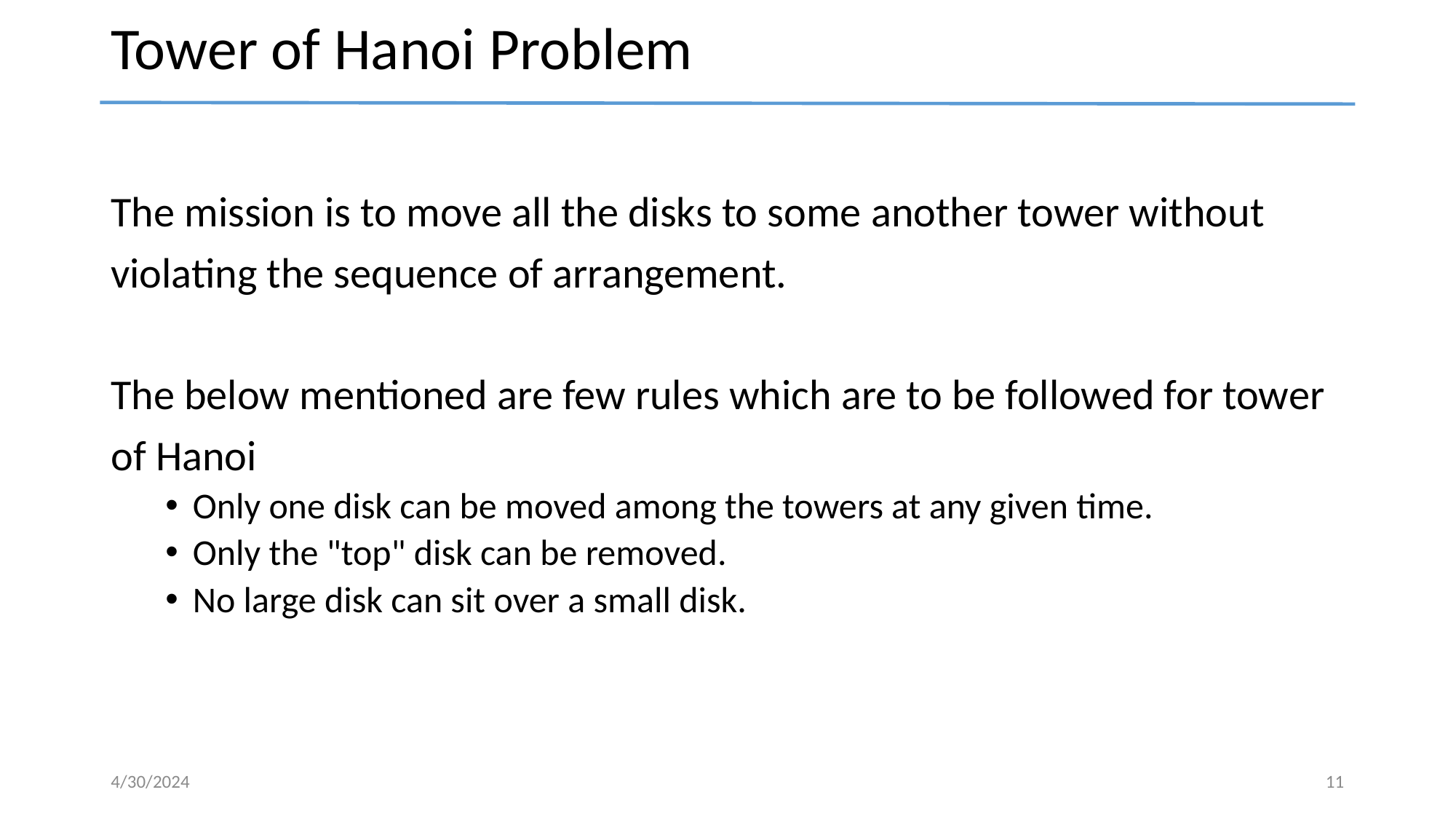

# Tower of Hanoi Problem

The mission is to move all the disks to some another tower without
violating the sequence of arrangement.

The below mentioned are few rules which are to be followed for tower
of Hanoi
Only one disk can be moved among the towers at any given time.
Only the "top" disk can be removed.
No large disk can sit over a small disk.
4/30/2024
11